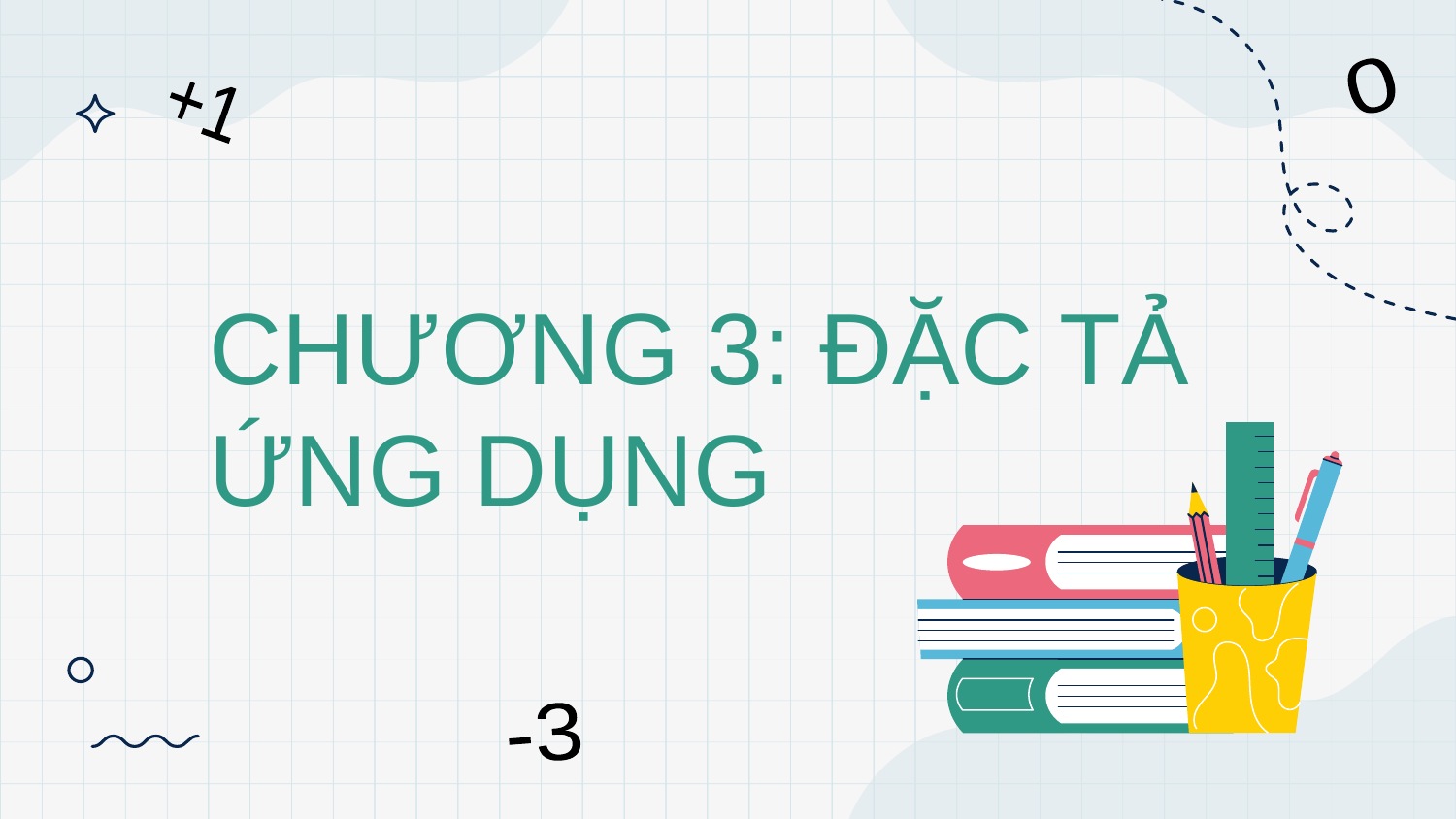

0
+1
# CHƯƠNG 3: ĐẶC TẢ ỨNG DỤNG

-3